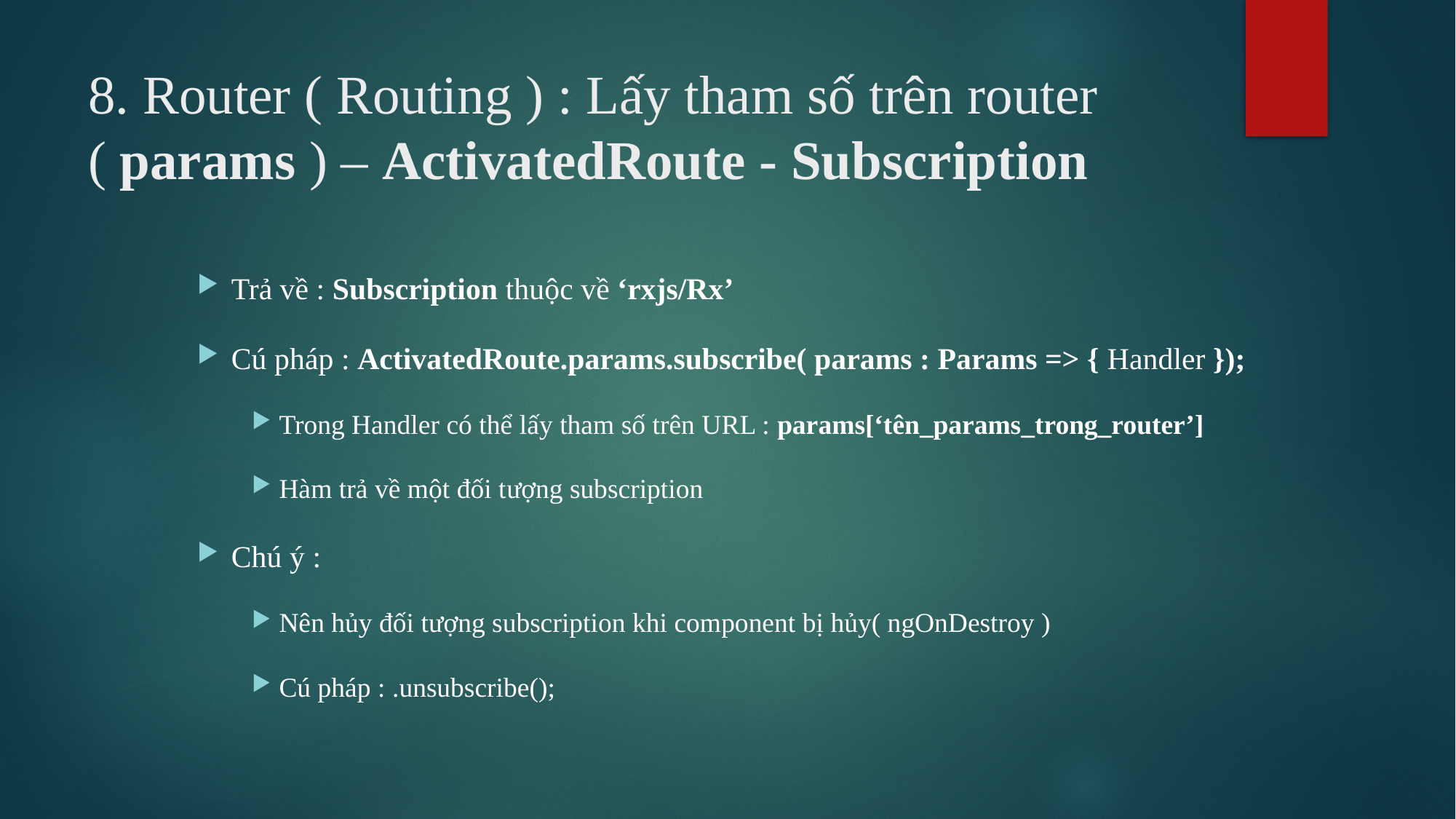

# 8. Router ( Routing ) : Lấy tham số trên router ( params ) – ActivatedRoute - Subscription
Trả về : Subscription thuộc về ‘rxjs/Rx’
Cú pháp : ActivatedRoute.params.subscribe( params : Params => { Handler });
Trong Handler có thể lấy tham số trên URL : params[‘tên_params_trong_router’]
Hàm trả về một đối tượng subscription
Chú ý :
Nên hủy đối tượng subscription khi component bị hủy( ngOnDestroy )
Cú pháp : .unsubscribe();